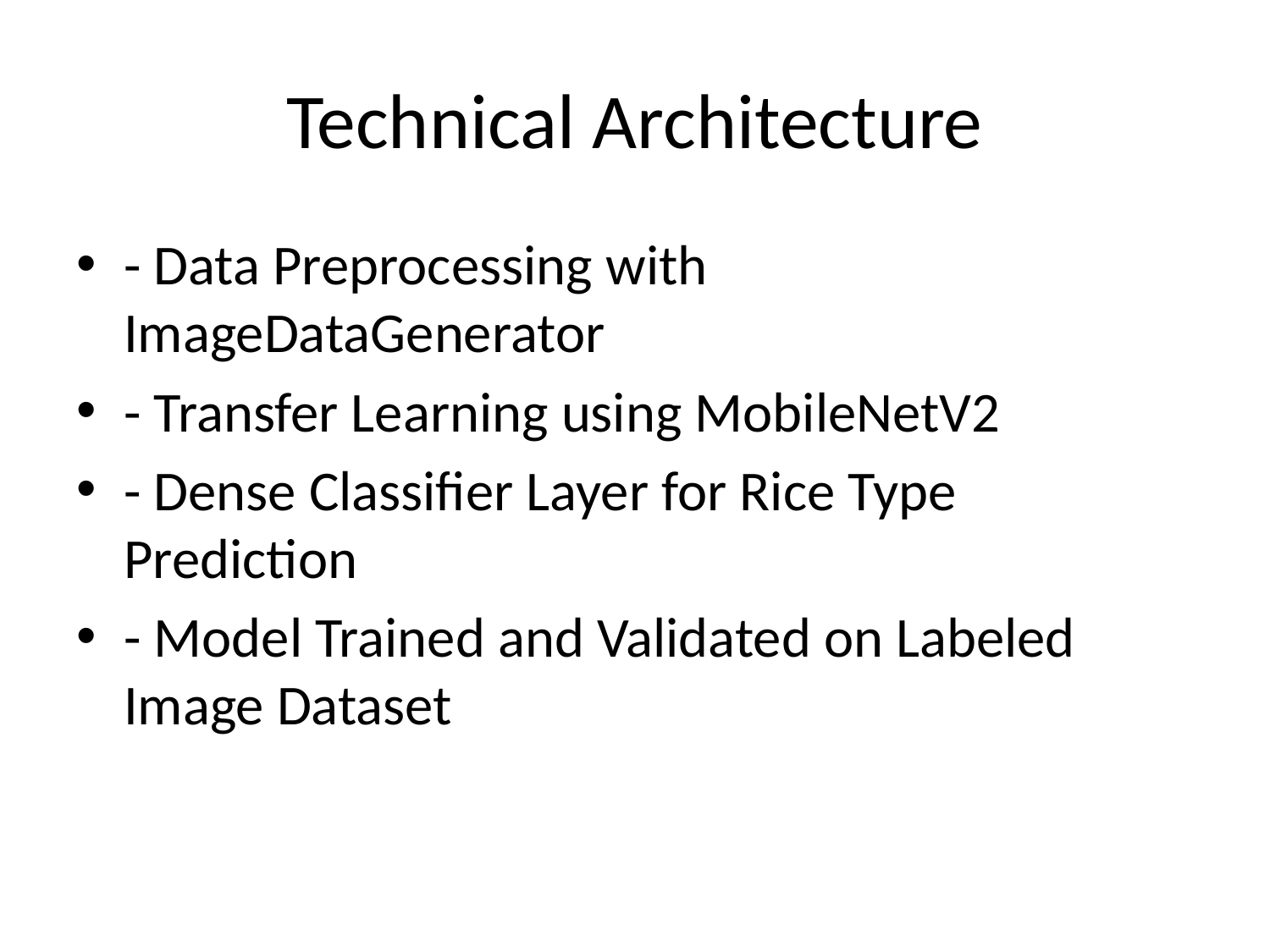

# Technical Architecture
- Data Preprocessing with ImageDataGenerator
- Transfer Learning using MobileNetV2
- Dense Classifier Layer for Rice Type Prediction
- Model Trained and Validated on Labeled Image Dataset